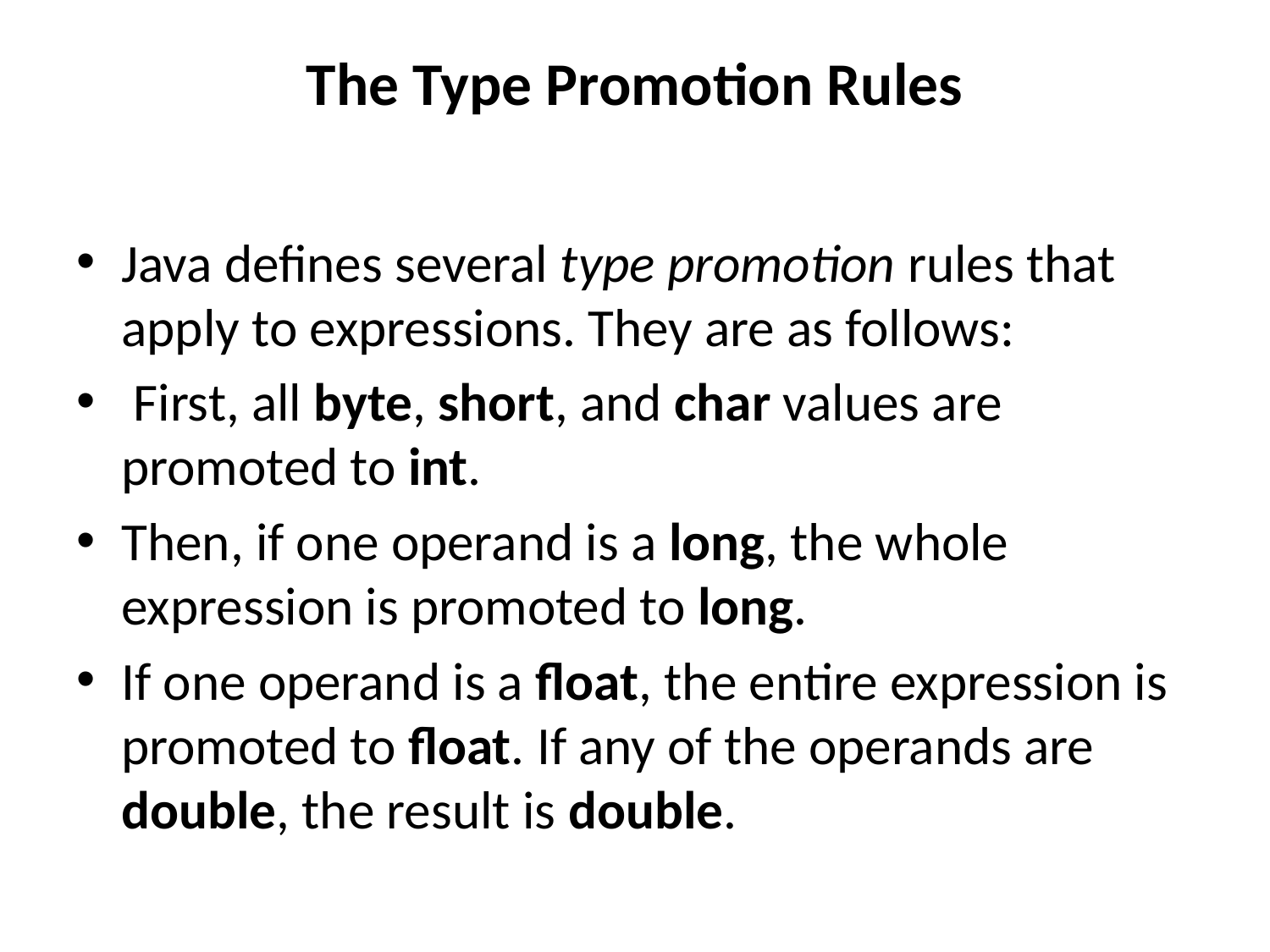

# The Type Promotion Rules
Java defines several type promotion rules that apply to expressions. They are as follows:
 First, all byte, short, and char values are promoted to int.
Then, if one operand is a long, the whole expression is promoted to long.
If one operand is a float, the entire expression is promoted to float. If any of the operands are double, the result is double.